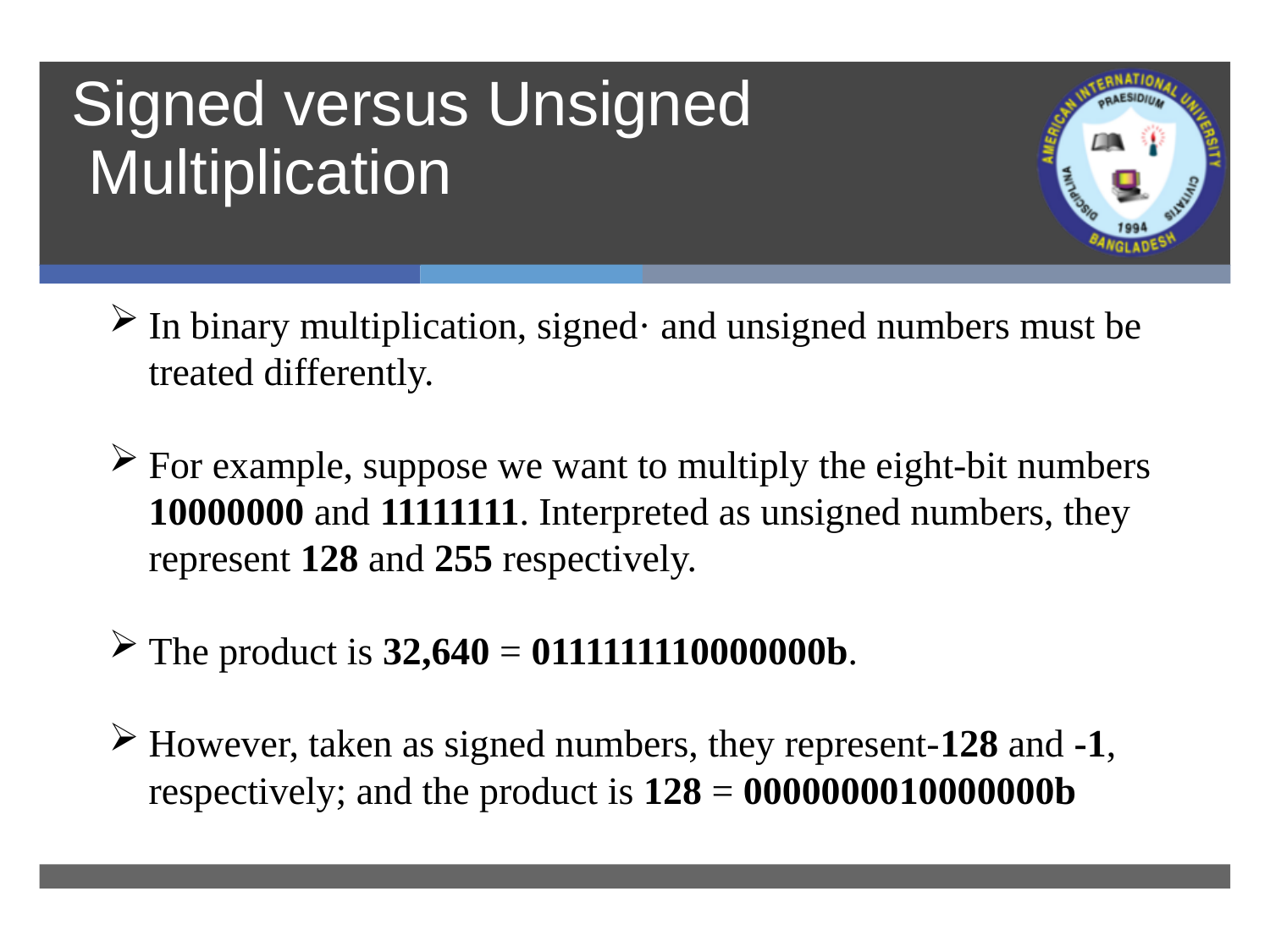

# Signed versus Unsigned Multiplication

In binary multiplication, signed· and unsigned numbers must be treated differently.

For example, suppose we want to multiply the eight-bit numbers 10000000 and 11111111. Interpreted as unsigned numbers, they represent 128 and 255 respectively.

The product is 32,640 = 0111111110000000b.

However, taken as signed numbers, they represent-128 and -1, respectively; and the product is 128 = 0000000010000000b